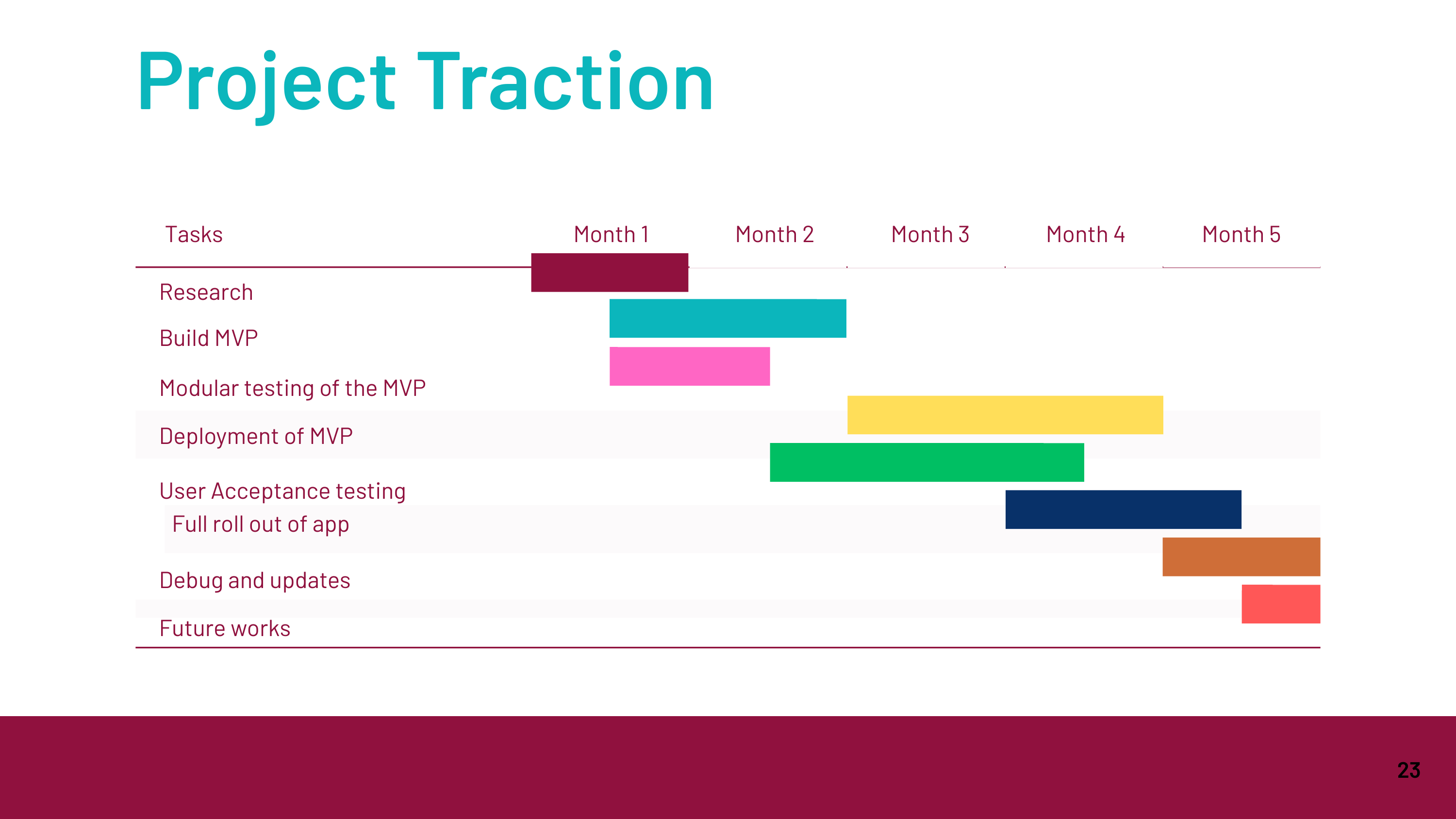

Project Traction

Month 1
Month 2
Month 3
Month 4
Month 5
Tasks

Research

Build MVP

Modular testing of the MVP

Deployment of MVP

User Acceptance testing
Full roll out of app

Debug and updates

Future works

23